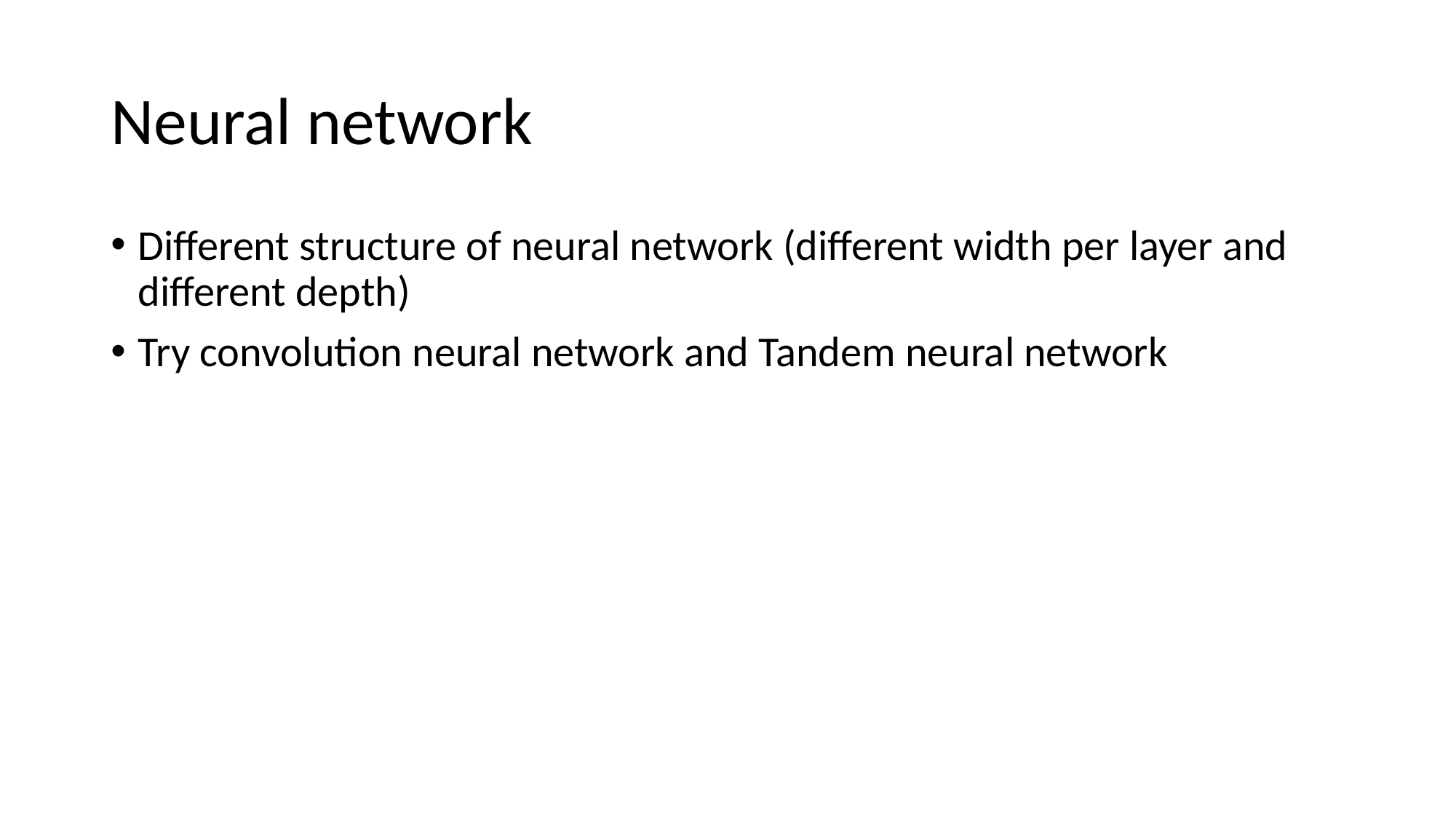

# Neural network
Different structure of neural network (different width per layer and different depth)
Try convolution neural network and Tandem neural network